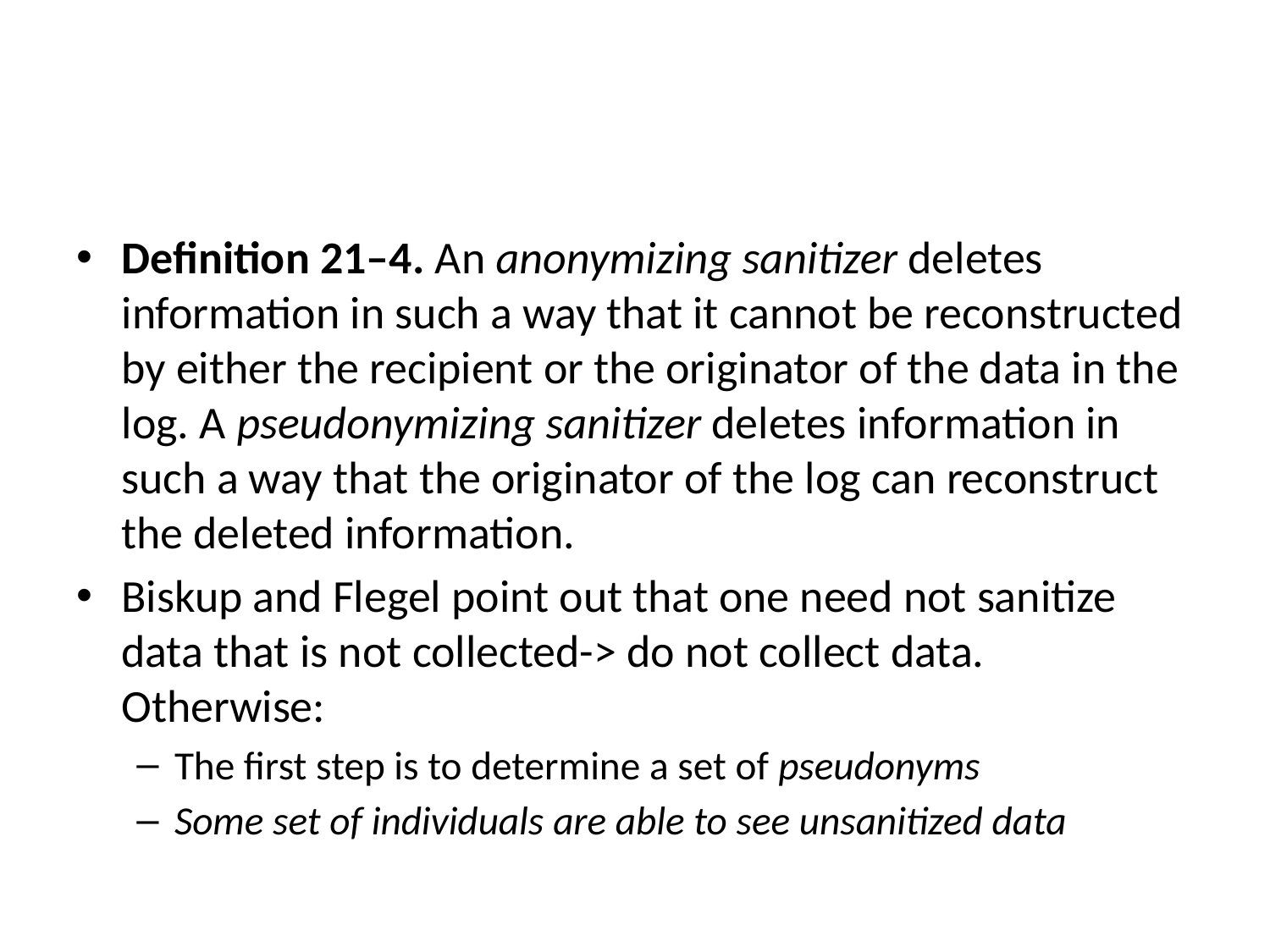

#
Definition 21–4. An anonymizing sanitizer deletes information in such a way that it cannot be reconstructed by either the recipient or the originator of the data in the log. A pseudonymizing sanitizer deletes information in such a way that the originator of the log can reconstruct the deleted information.
Biskup and Flegel point out that one need not sanitize data that is not collected-> do not collect data. Otherwise:
The first step is to determine a set of pseudonyms
Some set of individuals are able to see unsanitized data